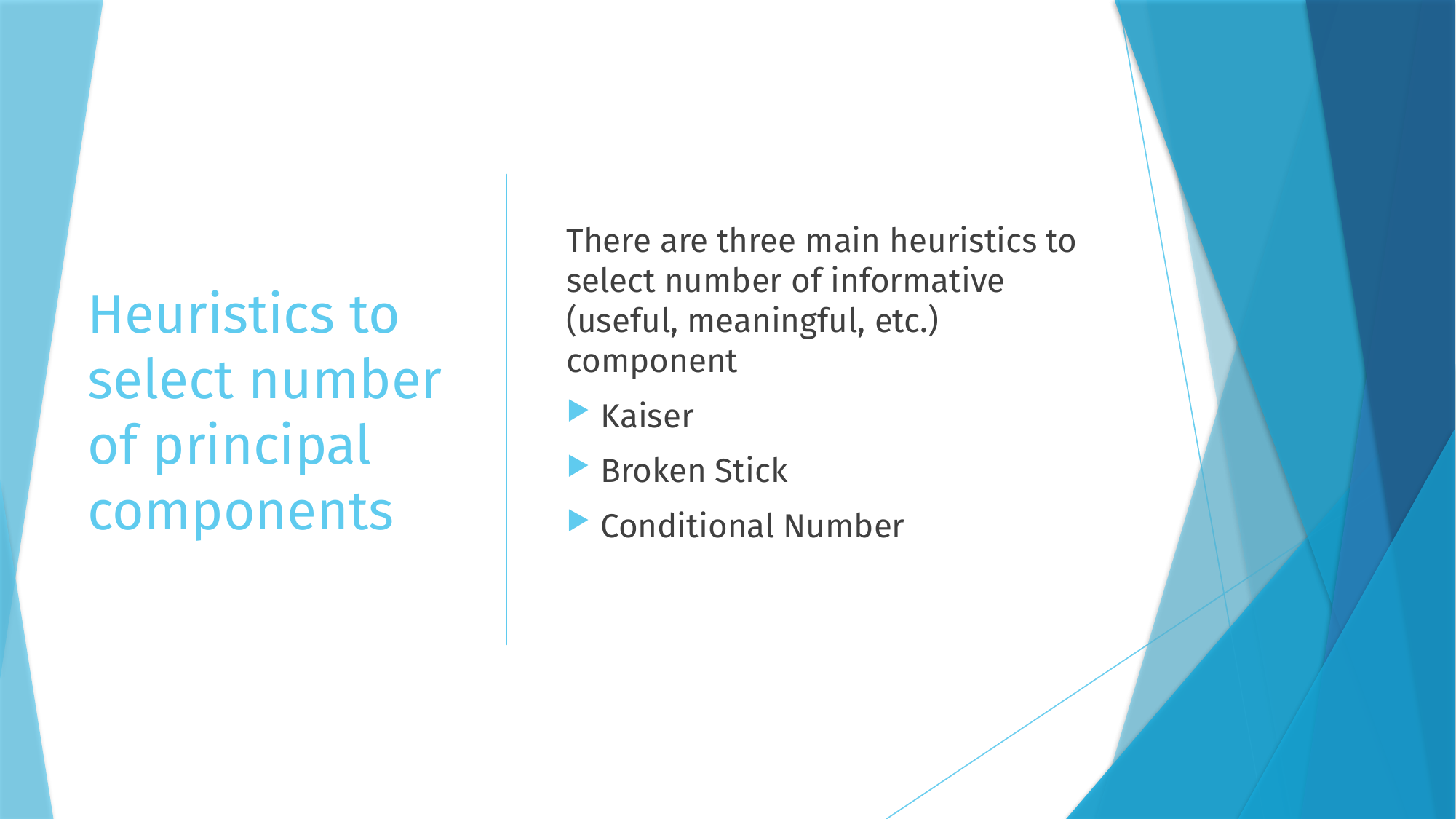

# Heuristics to select number of principal components
There are three main heuristics to select number of informative (useful, meaningful, etc.) component
Kaiser
Broken Stick
Conditional Number